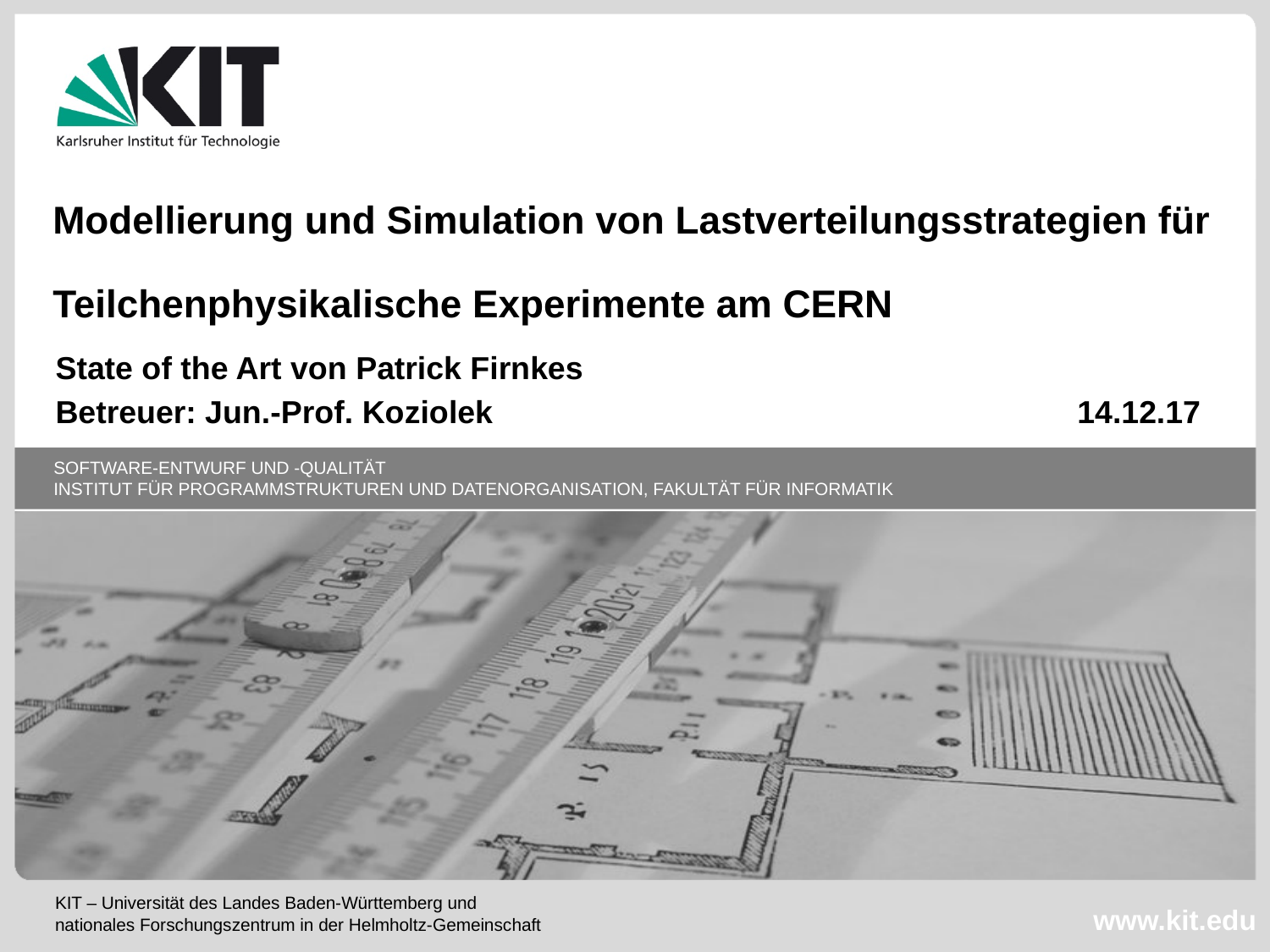

Modellierung und Simulation von Lastverteilungsstrategien für
Teilchenphysikalische Experimente am CERN
State of the Art von Patrick Firnkes
Betreuer: Jun.-Prof. Koziolek                                                                  14.12.17